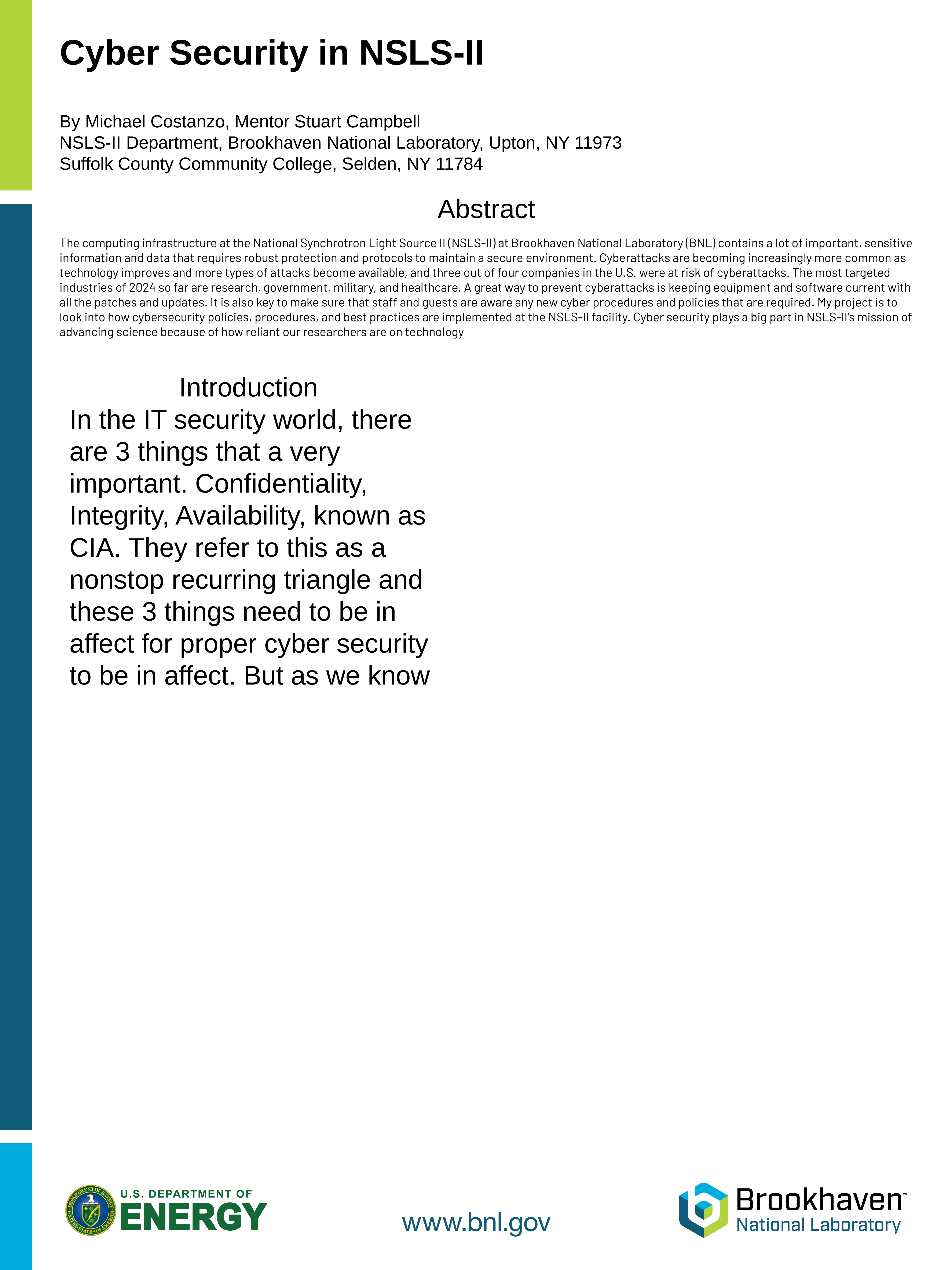

# Cyber Security in NSLS-II
By Michael Costanzo, Mentor Stuart Campbell
NSLS-II Department, Brookhaven National Laboratory, Upton, NY 11973
Suffolk County Community College, Selden, NY 11784
Abstract

The computing infrastructure at the National Synchrotron Light Source II (NSLS-II) at Brookhaven National Laboratory (BNL) contains a lot of important, sensitive information and data that requires robust protection and protocols to maintain a secure environment. Cyberattacks are becoming increasingly more common as technology improves and more types of attacks become available, and three out of four companies in the U.S. were at risk of cyberattacks. The most targeted industries of 2024 so far are research, government, military, and healthcare. A great way to prevent cyberattacks is keeping equipment and software current with all the patches and updates. It is also key to make sure that staff and guests are aware any new cyber procedures and policies that are required. My project is to look into how cybersecurity policies, procedures, and best practices are implemented at the NSLS-II facility. Cyber security plays a big part in NSLS-II's mission of advancing science because of how reliant our researchers are on technology
Introduction
In the IT security world, there are 3 things that a very important. Confidentiality, Integrity, Availability, known as CIA. They refer to this as a nonstop recurring triangle and these 3 things need to be in affect for proper cyber security to be in affect. But as we know